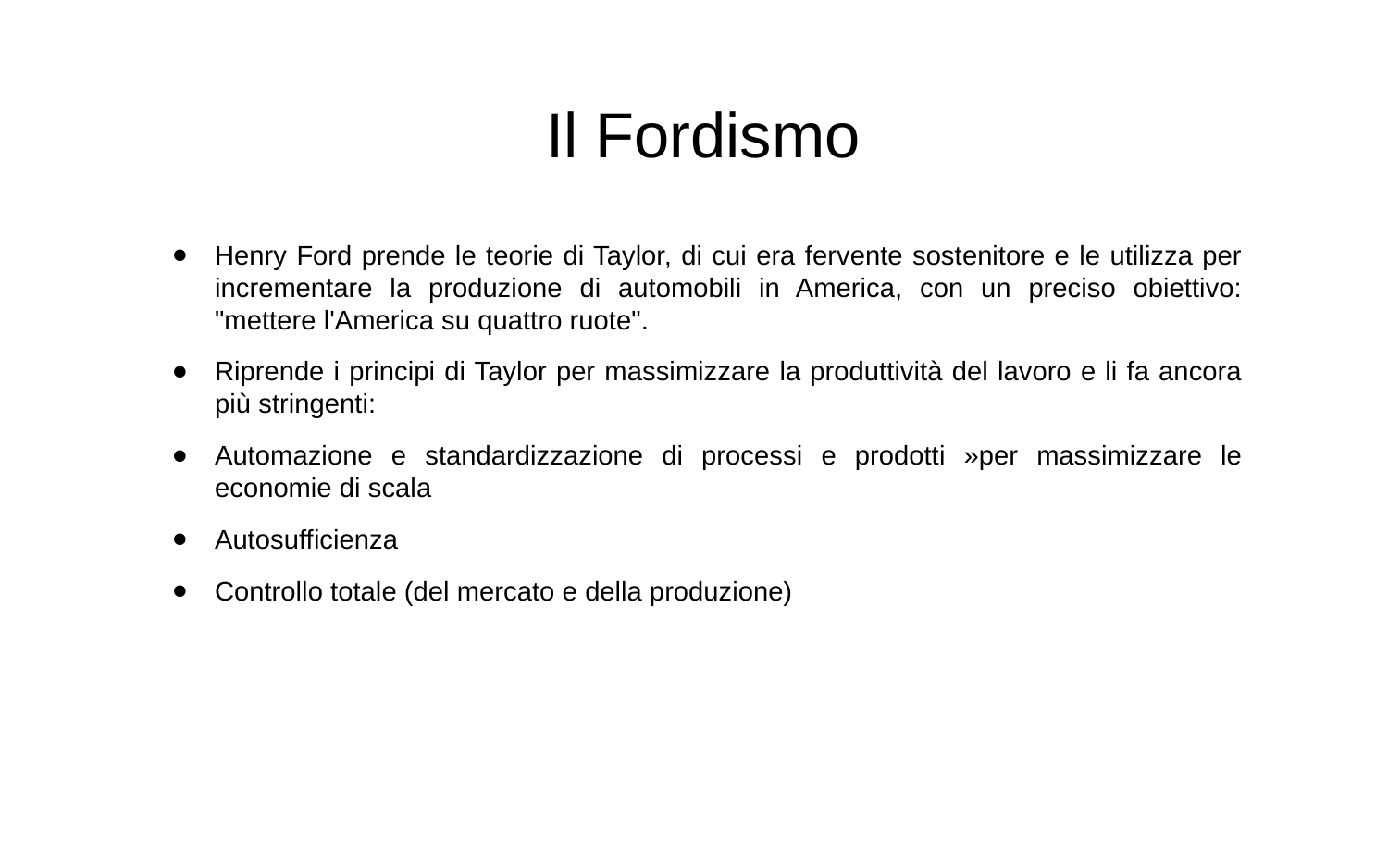

Il Fordismo
Henry Ford prende le teorie di Taylor, di cui era fervente sostenitore e le utilizza per incrementare la produzione di automobili in America, con un preciso obiettivo: "mettere l'America su quattro ruote".
Riprende i principi di Taylor per massimizzare la produttività del lavoro e li fa ancora più stringenti:
Automazione e standardizzazione di processi e prodotti »per massimizzare le economie di scala
Autosufficienza
Controllo totale (del mercato e della produzione)